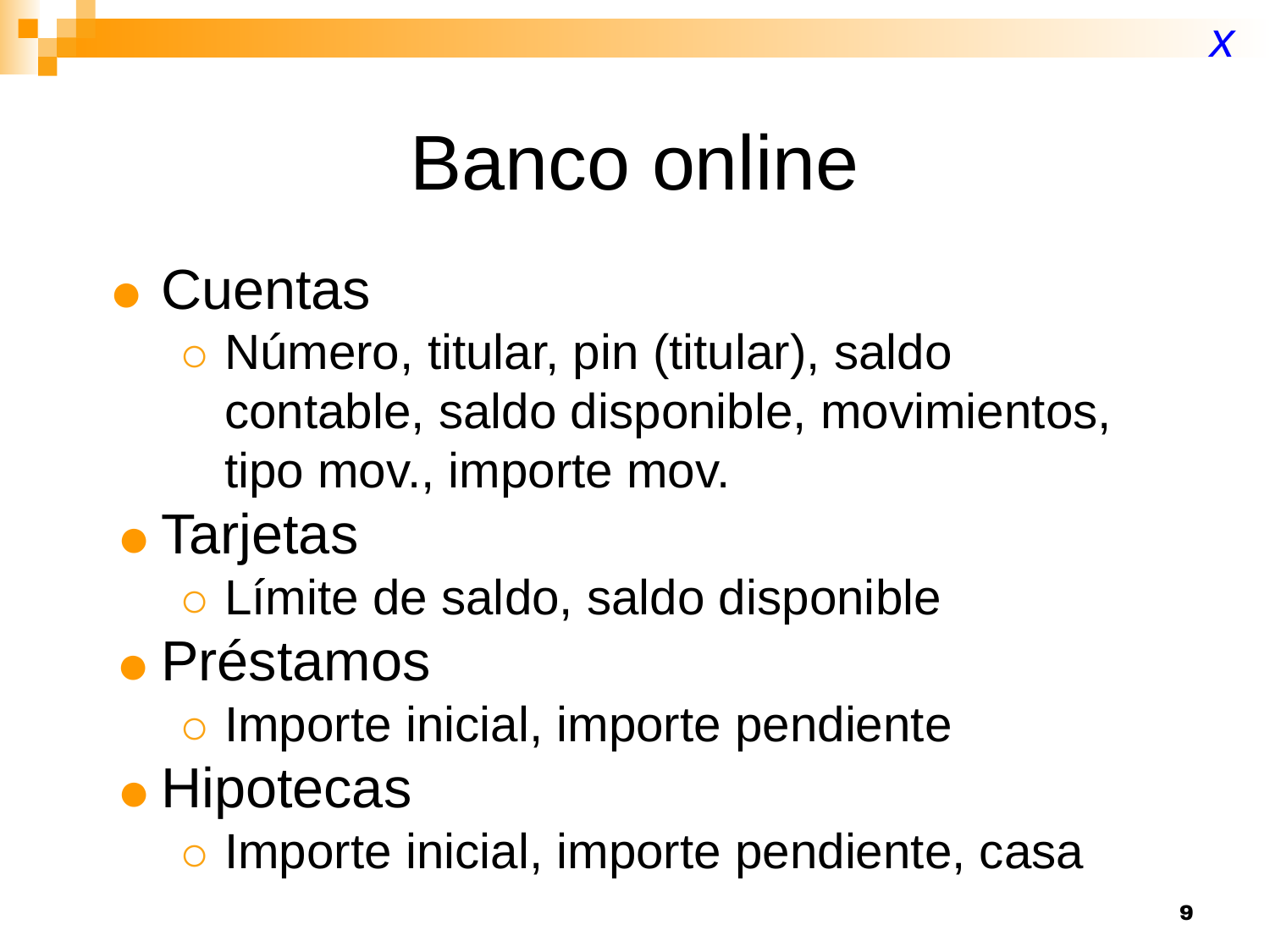

x
# Banco online
Cuentas
Número, titular, pin (titular), saldo contable, saldo disponible, movimientos, tipo mov., importe mov.
Tarjetas
Límite de saldo, saldo disponible
Préstamos
Importe inicial, importe pendiente
Hipotecas
Importe inicial, importe pendiente, casa
9